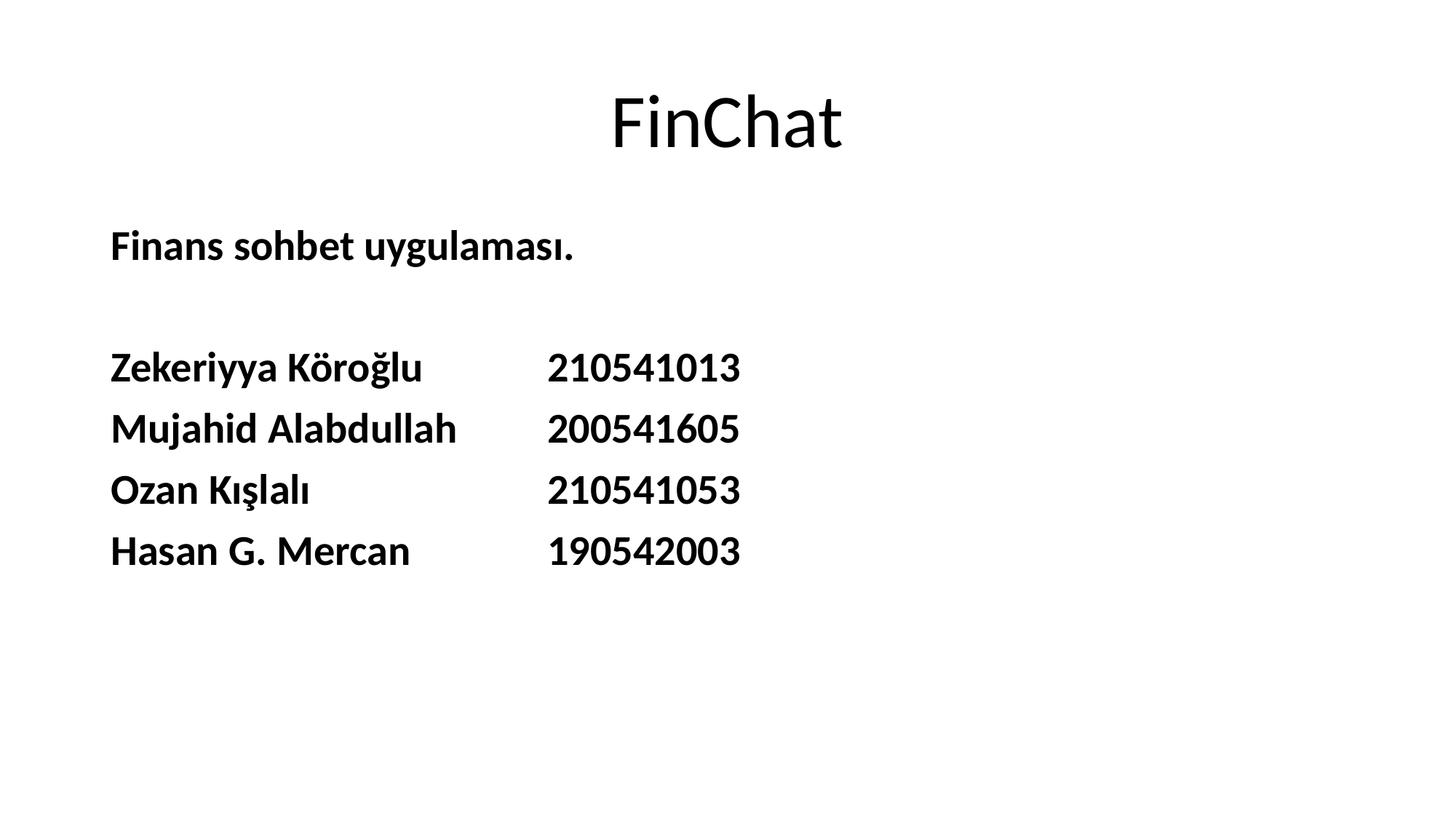

# FinChat
Finans sohbet uygulaması.

Zekeriyya Köroğlu		210541013
Mujahid Alabdullah	200541605
Ozan Kışlalı			210541053
Hasan G. Mercan		190542003